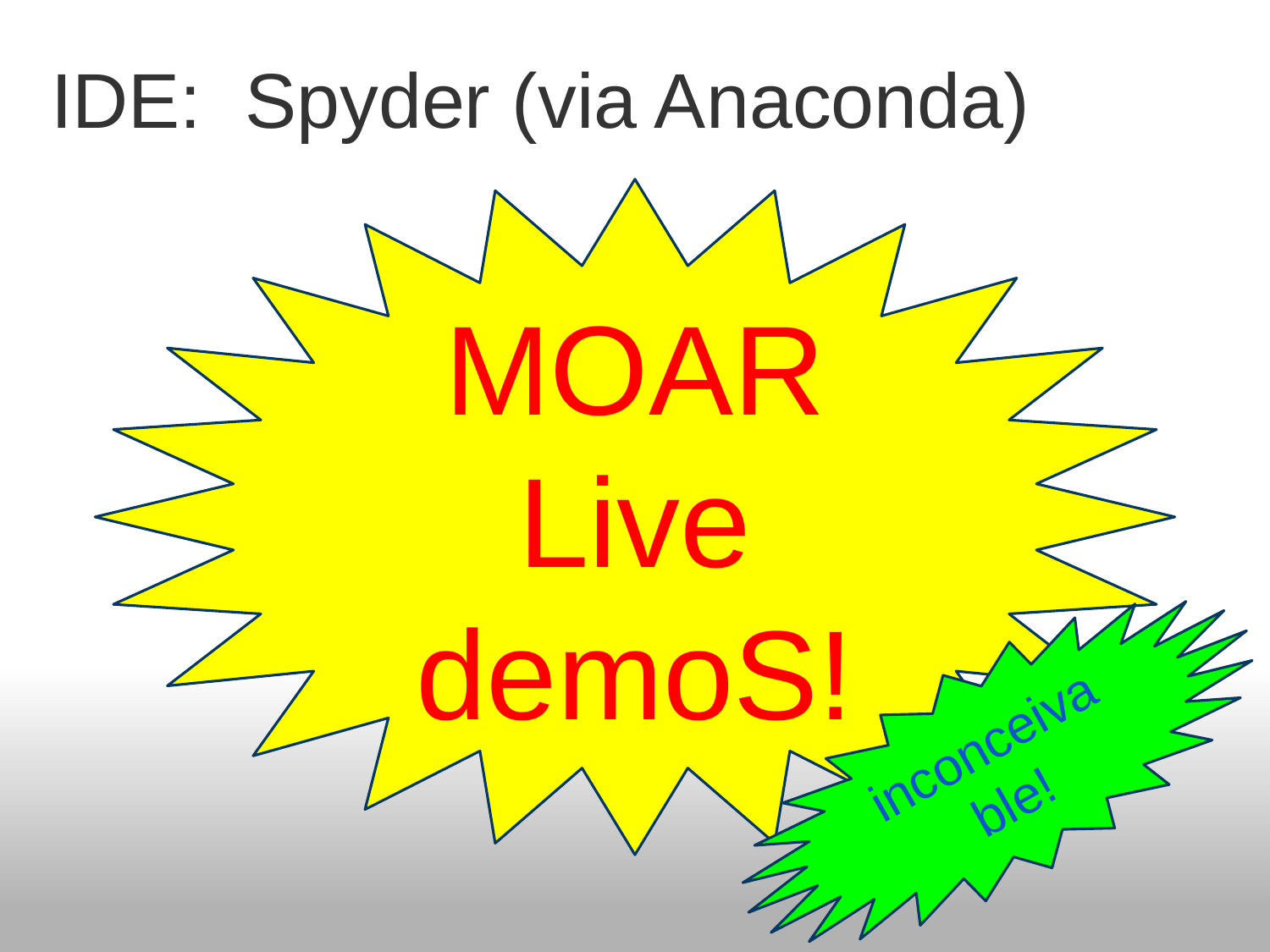

# IDE:  Spyder (via Anaconda)

MOAR
Live demoS!
inconceivable!